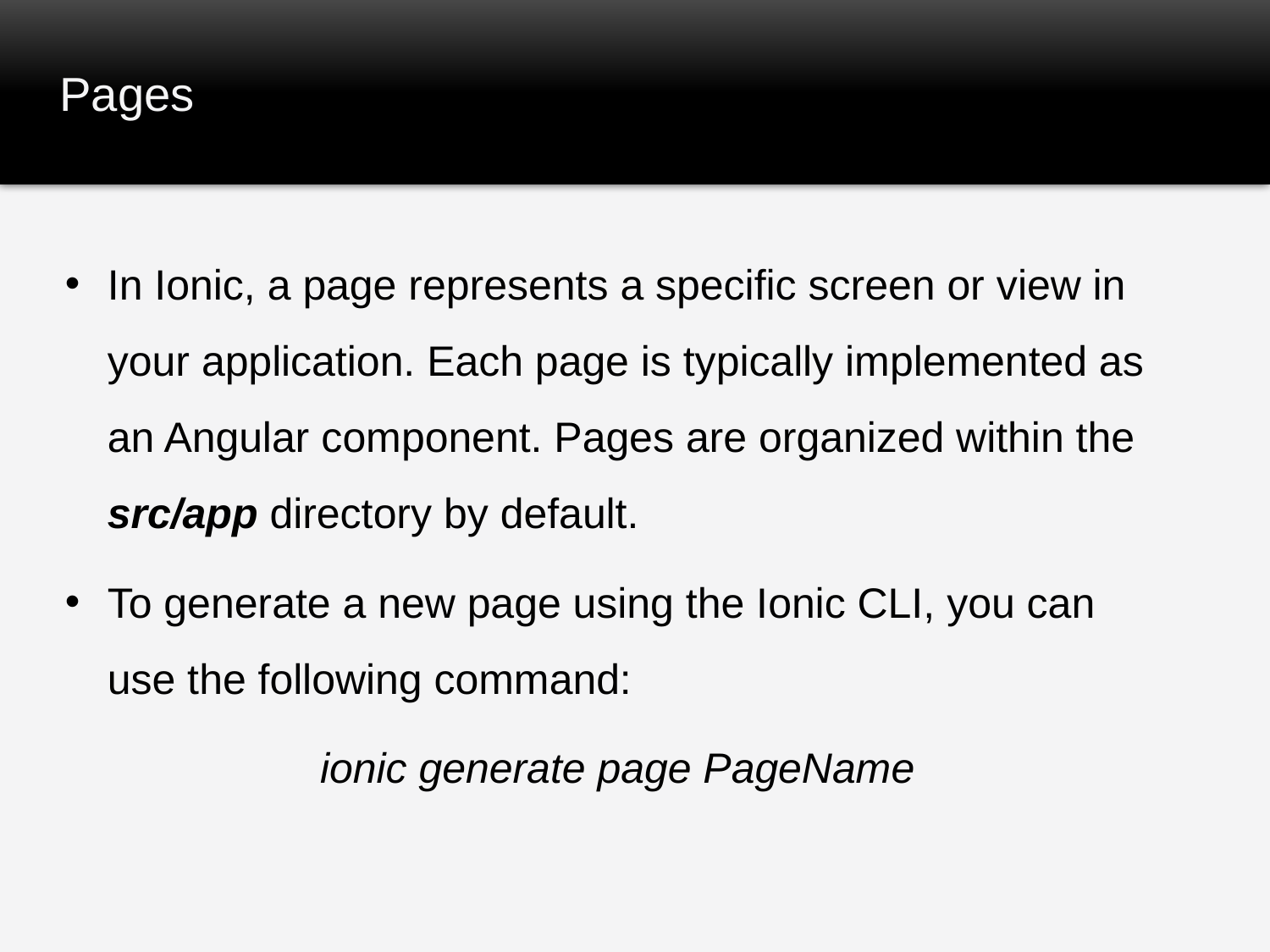

# Pages
In Ionic, a page represents a specific screen or view in your application. Each page is typically implemented as an Angular component. Pages are organized within the src/app directory by default.
To generate a new page using the Ionic CLI, you can use the following command:
ionic generate page PageName